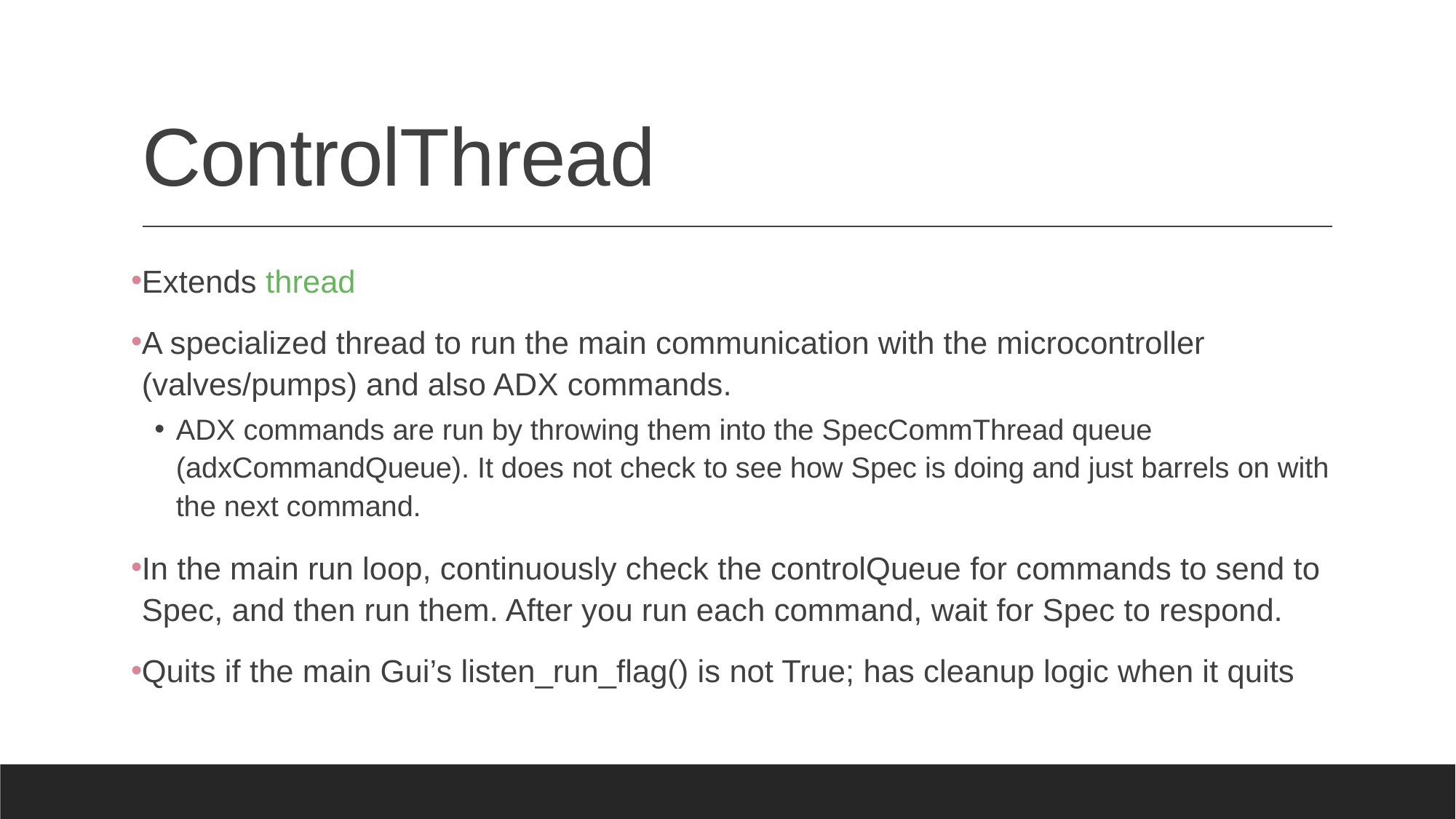

# ControlThread
Extends thread
A specialized thread to run the main communication with the microcontroller (valves/pumps) and also ADX commands.
ADX commands are run by throwing them into the SpecCommThread queue (adxCommandQueue). It does not check to see how Spec is doing and just barrels on with the next command.
In the main run loop, continuously check the controlQueue for commands to send to Spec, and then run them. After you run each command, wait for Spec to respond.
Quits if the main Gui’s listen_run_flag() is not True; has cleanup logic when it quits